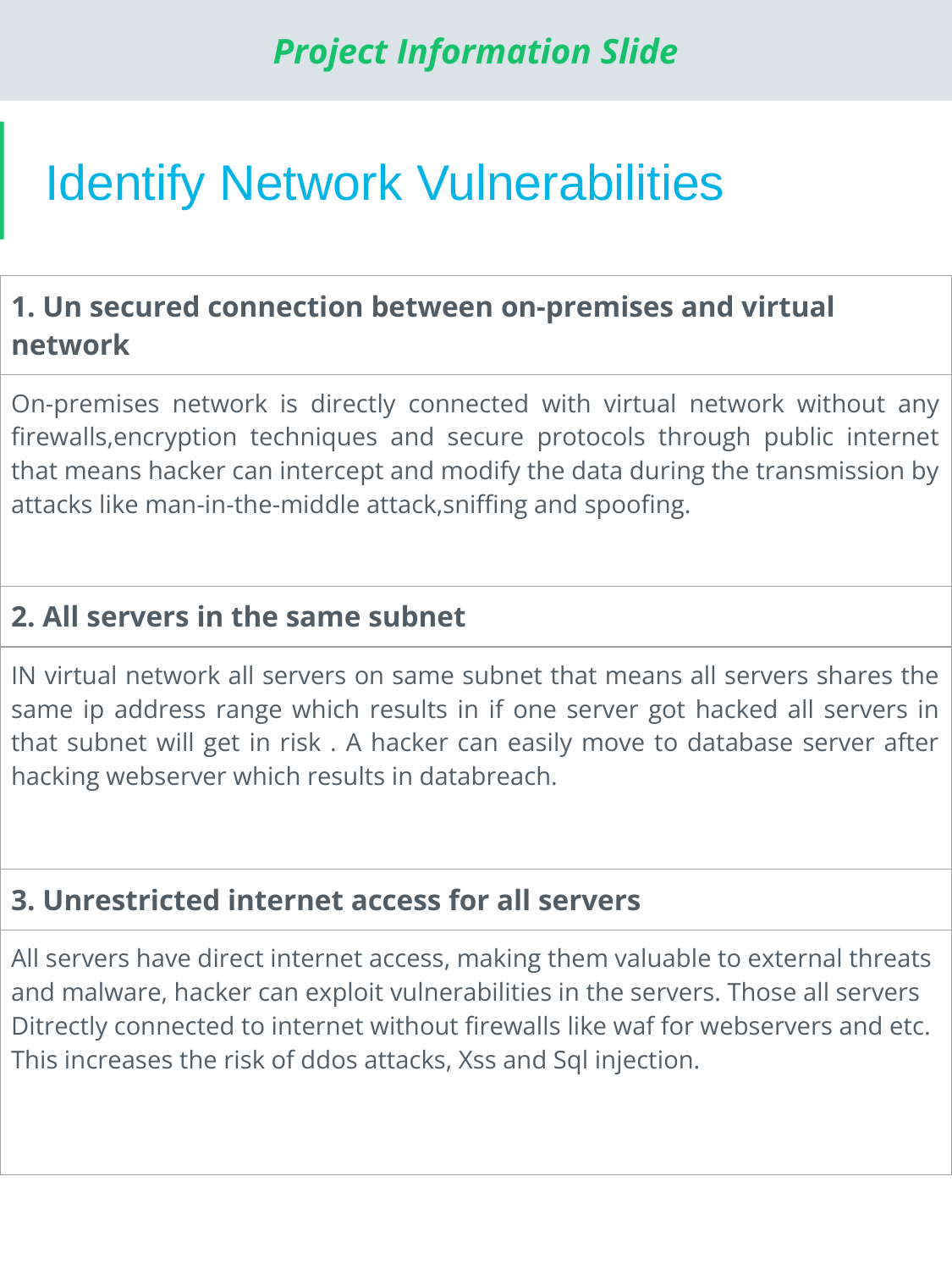

# Identify Network Vulnerabilities
| 1. Un secured connection between on-premises and virtual network |
| --- |
| On-premises network is directly connected with virtual network without any firewalls,encryption techniques and secure protocols through public internet that means hacker can intercept and modify the data during the transmission by attacks like man-in-the-middle attack,sniffing and spoofing. |
| 2. All servers in the same subnet |
| IN virtual network all servers on same subnet that means all servers shares the same ip address range which results in if one server got hacked all servers in that subnet will get in risk . A hacker can easily move to database server after hacking webserver which results in databreach. |
| 3. Unrestricted internet access for all servers |
| All servers have direct internet access, making them valuable to external threats and malware, hacker can exploit vulnerabilities in the servers. Those all servers Ditrectly connected to internet without firewalls like waf for webservers and etc. This increases the risk of ddos attacks, Xss and Sql injection. |